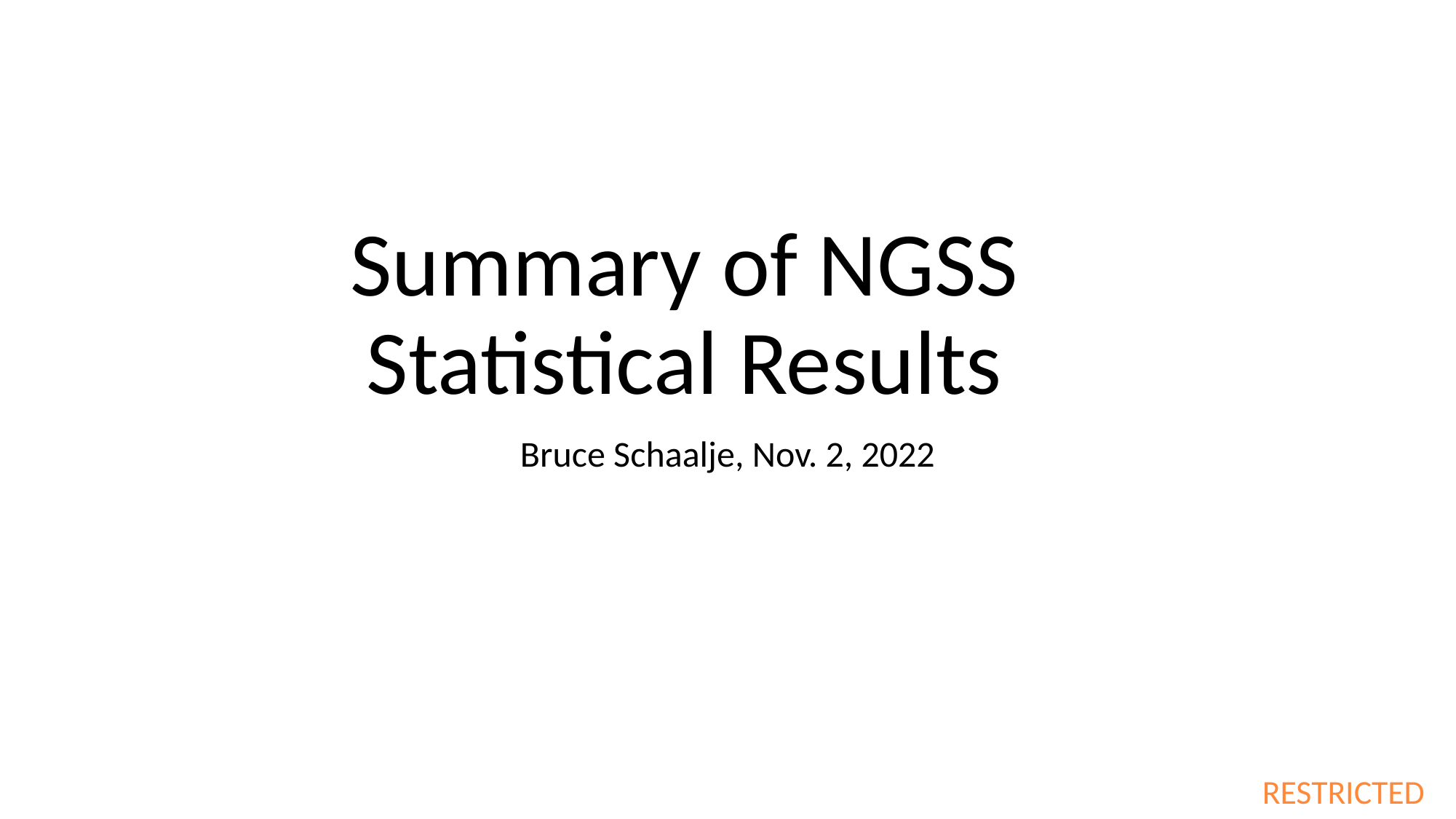

# Summary of NGSS Statistical Results
Bruce Schaalje, Nov. 2, 2022